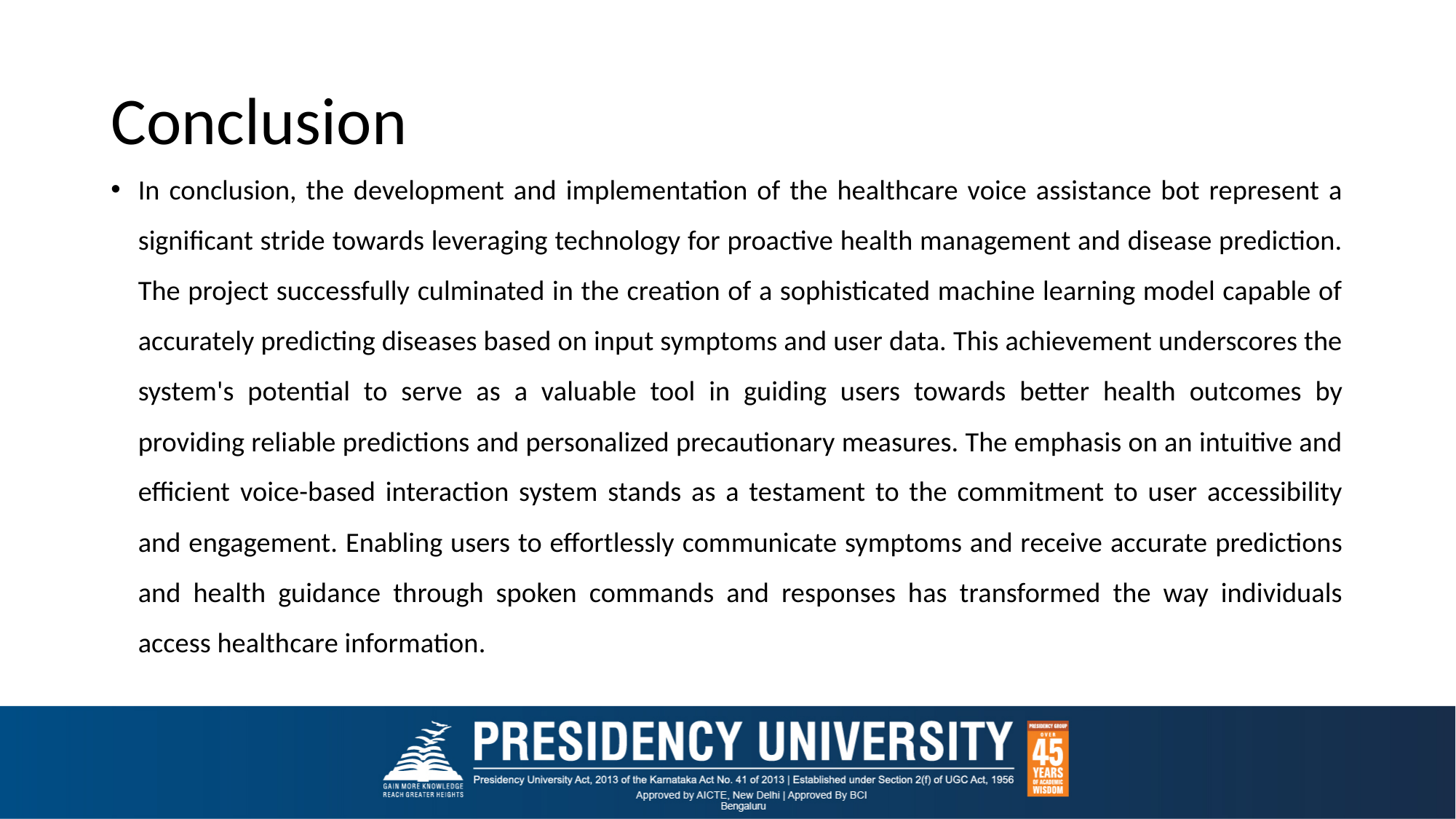

# Conclusion
In conclusion, the development and implementation of the healthcare voice assistance bot represent a significant stride towards leveraging technology for proactive health management and disease prediction. The project successfully culminated in the creation of a sophisticated machine learning model capable of accurately predicting diseases based on input symptoms and user data. This achievement underscores the system's potential to serve as a valuable tool in guiding users towards better health outcomes by providing reliable predictions and personalized precautionary measures. The emphasis on an intuitive and efficient voice-based interaction system stands as a testament to the commitment to user accessibility and engagement. Enabling users to effortlessly communicate symptoms and receive accurate predictions and health guidance through spoken commands and responses has transformed the way individuals access healthcare information.